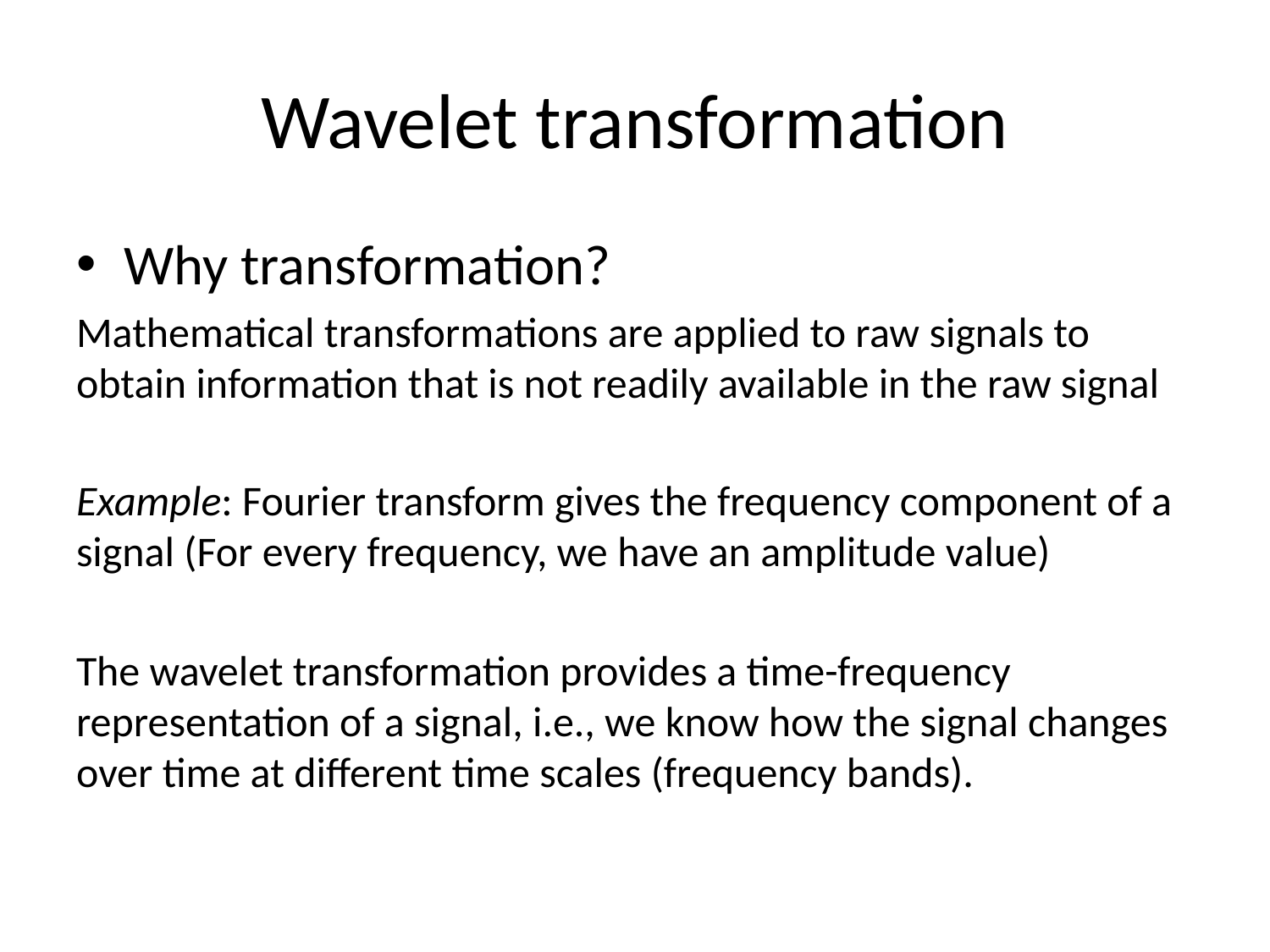

# Wavelet transformation
Why transformation?
Mathematical transformations are applied to raw signals to obtain information that is not readily available in the raw signal

Example: Fourier transform gives the frequency component of a signal (For every frequency, we have an amplitude value)

The wavelet transformation provides a time-frequency representation of a signal, i.e., we know how the signal changes over time at different time scales (frequency bands).